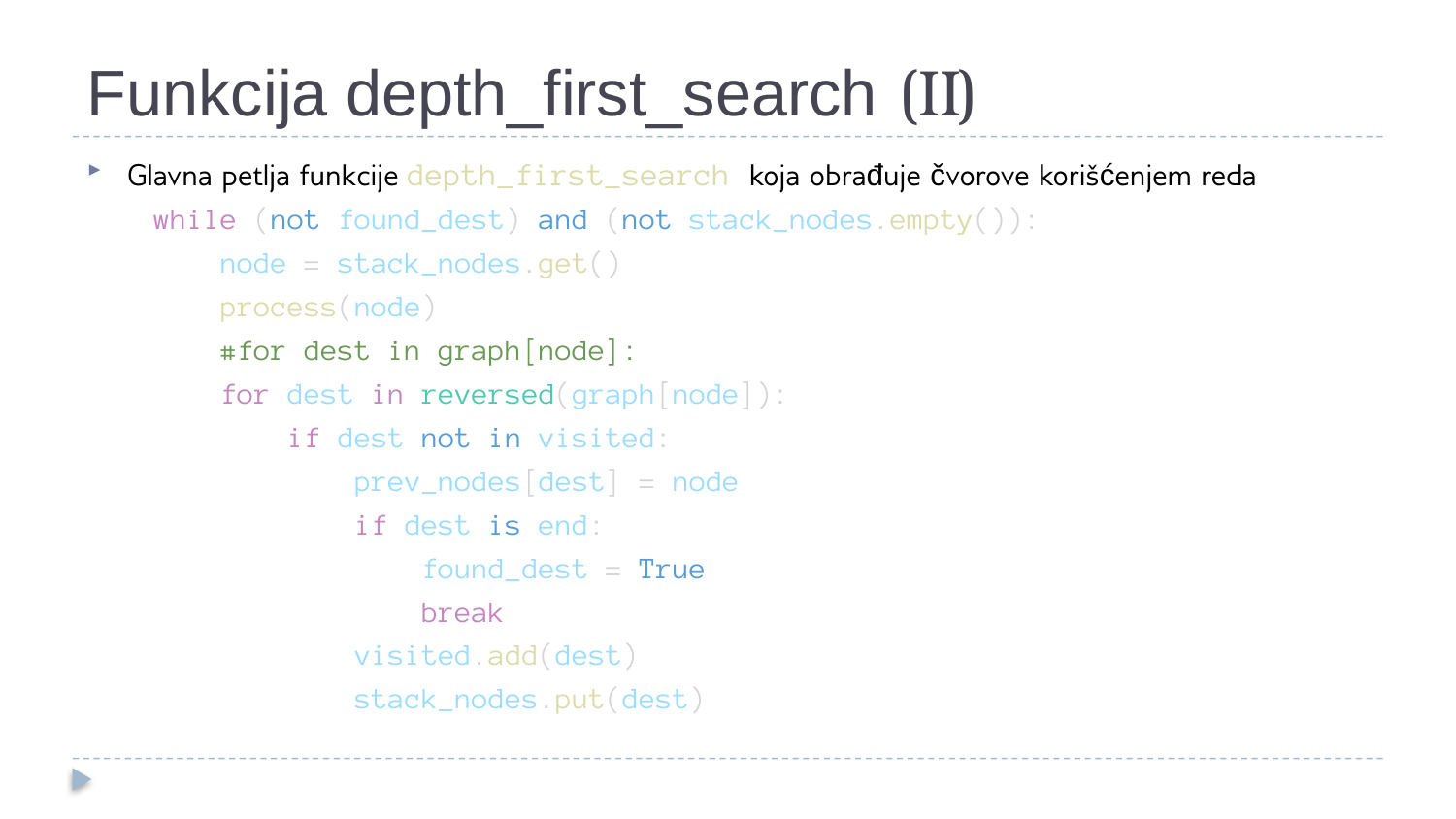

# Funkcija depth_first_search (II)
Glavna petlja funkcije depth_first_search koja obrađuje čvorove korišćenjem reda
    while (not found_dest) and (not stack_nodes.empty()):
        node = stack_nodes.get()
        process(node)
        #for dest in graph[node]:
        for dest in reversed(graph[node]):
            if dest not in visited:
                prev_nodes[dest] = node
                if dest is end:
                    found_dest = True
                    break
                visited.add(dest)
                stack_nodes.put(dest)